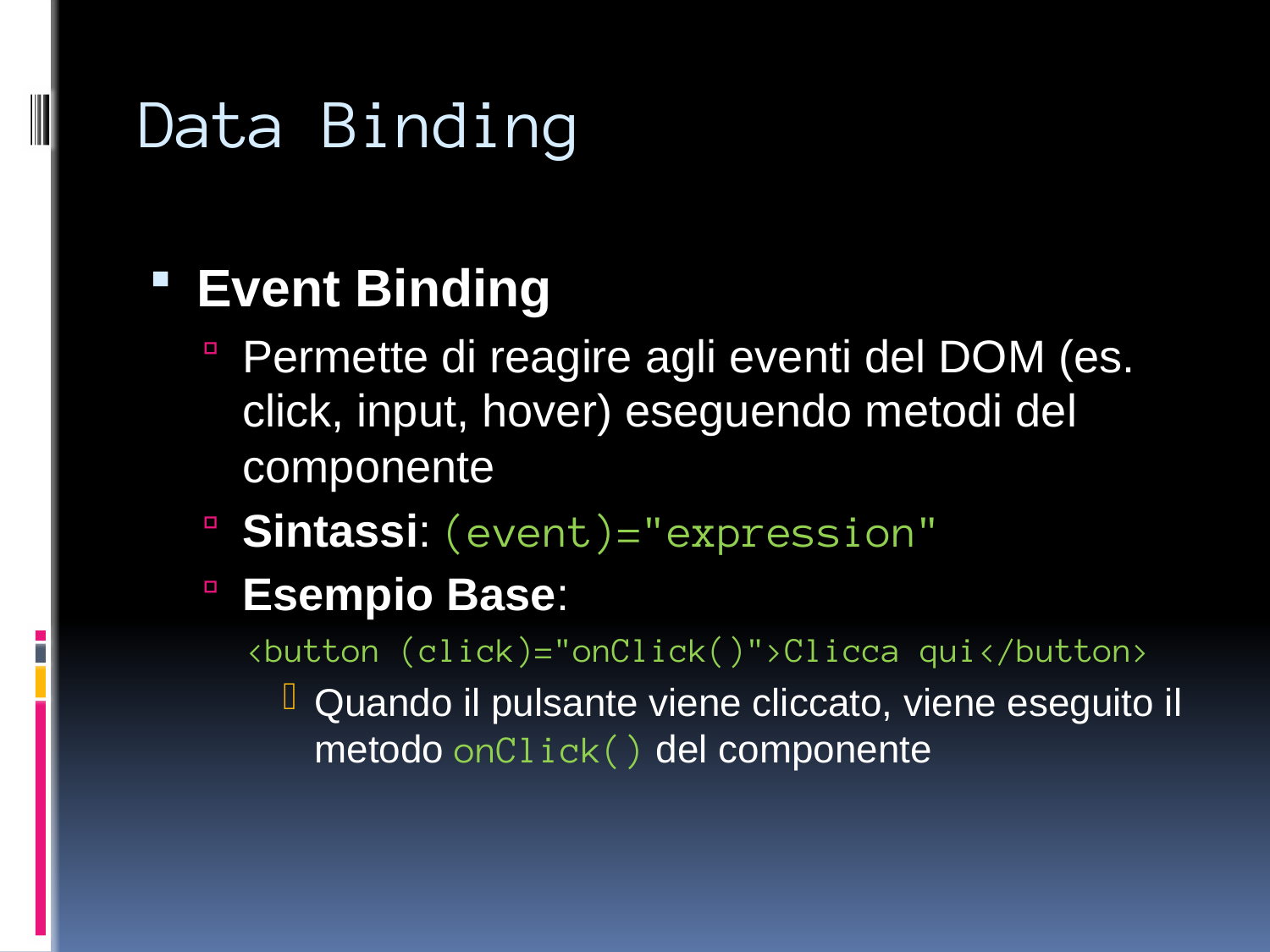

# Data Binding
Event Binding
Permette di reagire agli eventi del DOM (es. click, input, hover) eseguendo metodi del componente
Sintassi: (event)="expression"
Esempio Base:
<button (click)="onClick()">Clicca qui</button>
Quando il pulsante viene cliccato, viene eseguito il metodo onClick() del componente